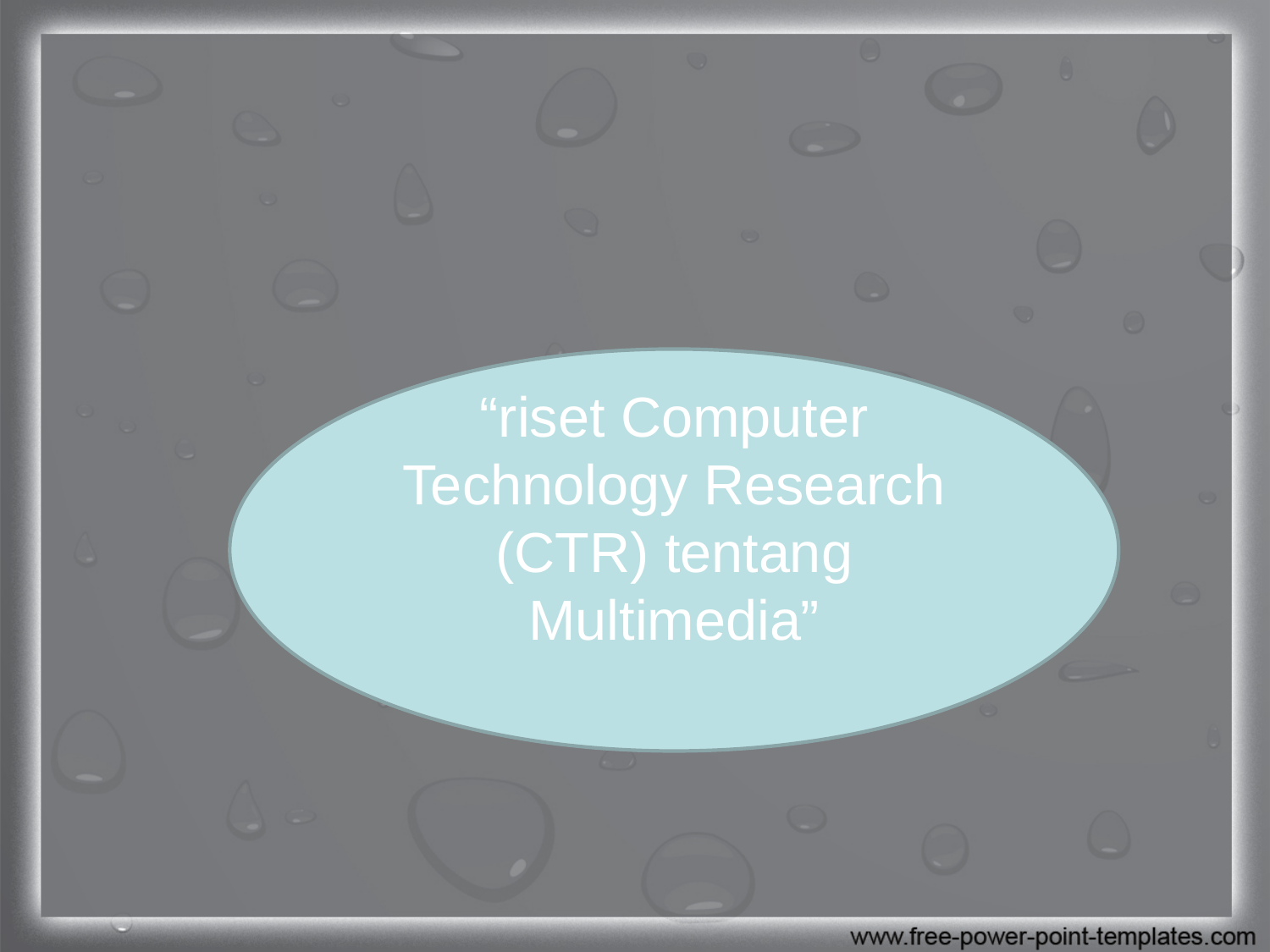

#

“riset Computer Technology Research (CTR) tentang Multimedia”